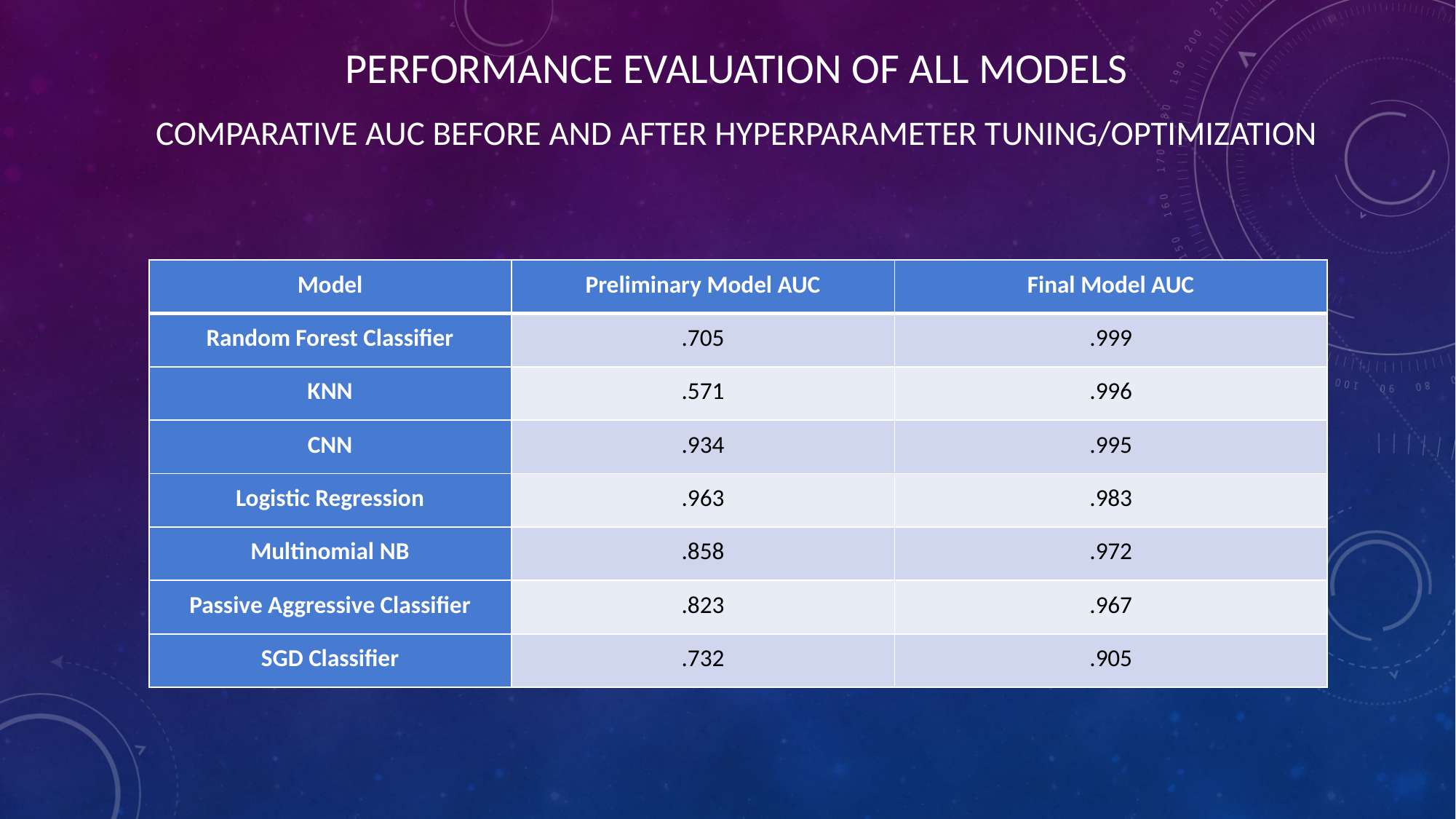

# PERFORMANCE EVALUATION OF ALL Models
Comparative AUC Before and after hyperparameter tuning/optimization
| Model | Preliminary Model AUC | Final Model AUC |
| --- | --- | --- |
| Random Forest Classifier | .705 | .999 |
| KNN | .571 | .996 |
| CNN | .934 | .995 |
| Logistic Regression | .963 | .983 |
| Multinomial NB | .858 | .972 |
| Passive Aggressive Classifier | .823 | .967 |
| SGD Classifier | .732 | .905 |